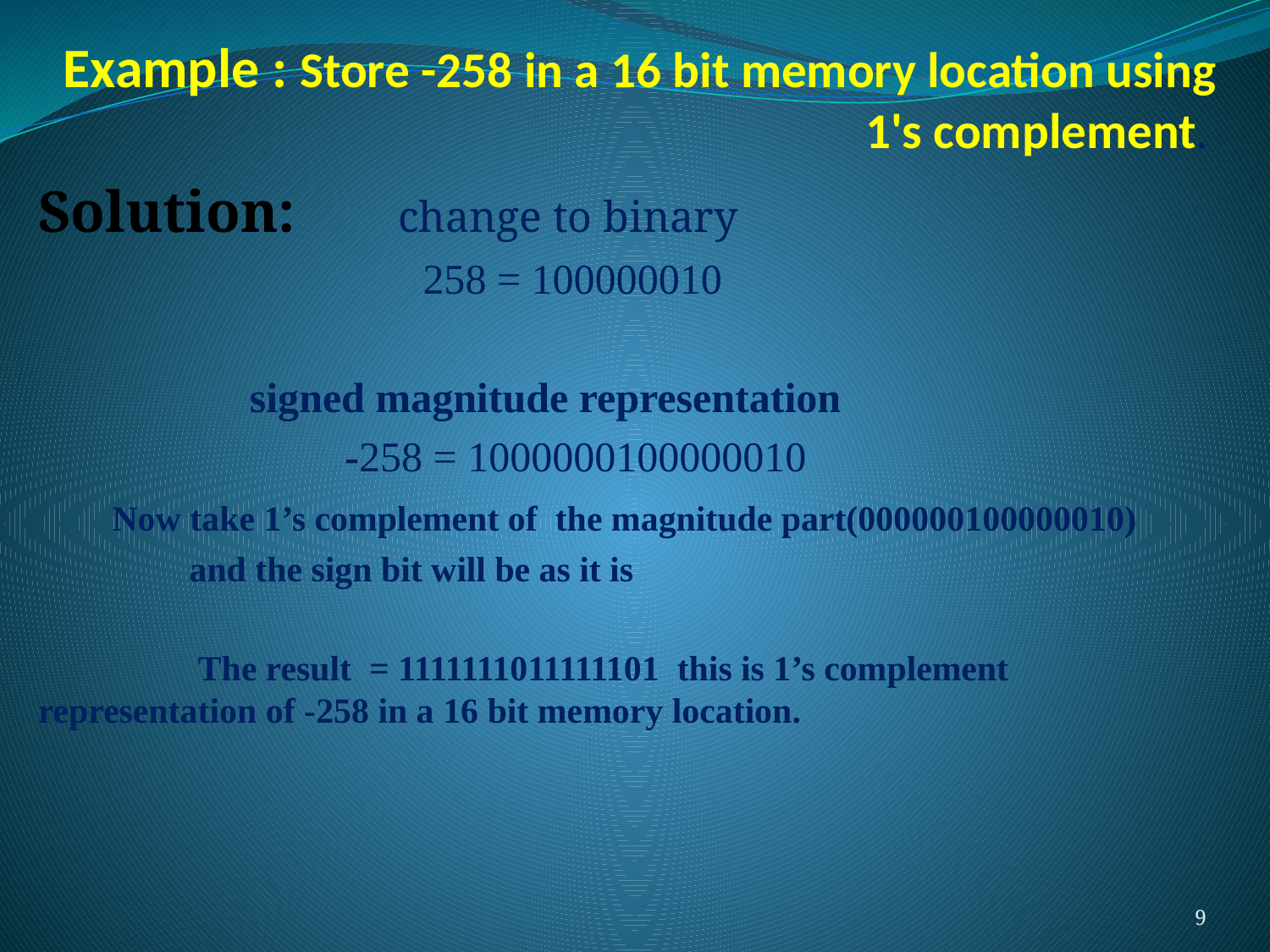

# Example : Store -258 in a 16 bit memory location using 1's complement.
Solution:       change to binary
                                   258 = 100000010

                    signed magnitude representation
                             -258 = 1000000100000010
       Now take 1’s complement of  the magnitude part(000000100000010)
                 and the sign bit will be as it is

                  The result  = 1111111011111101  this is 1’s complement representation of -258 in a 16 bit memory location.

9